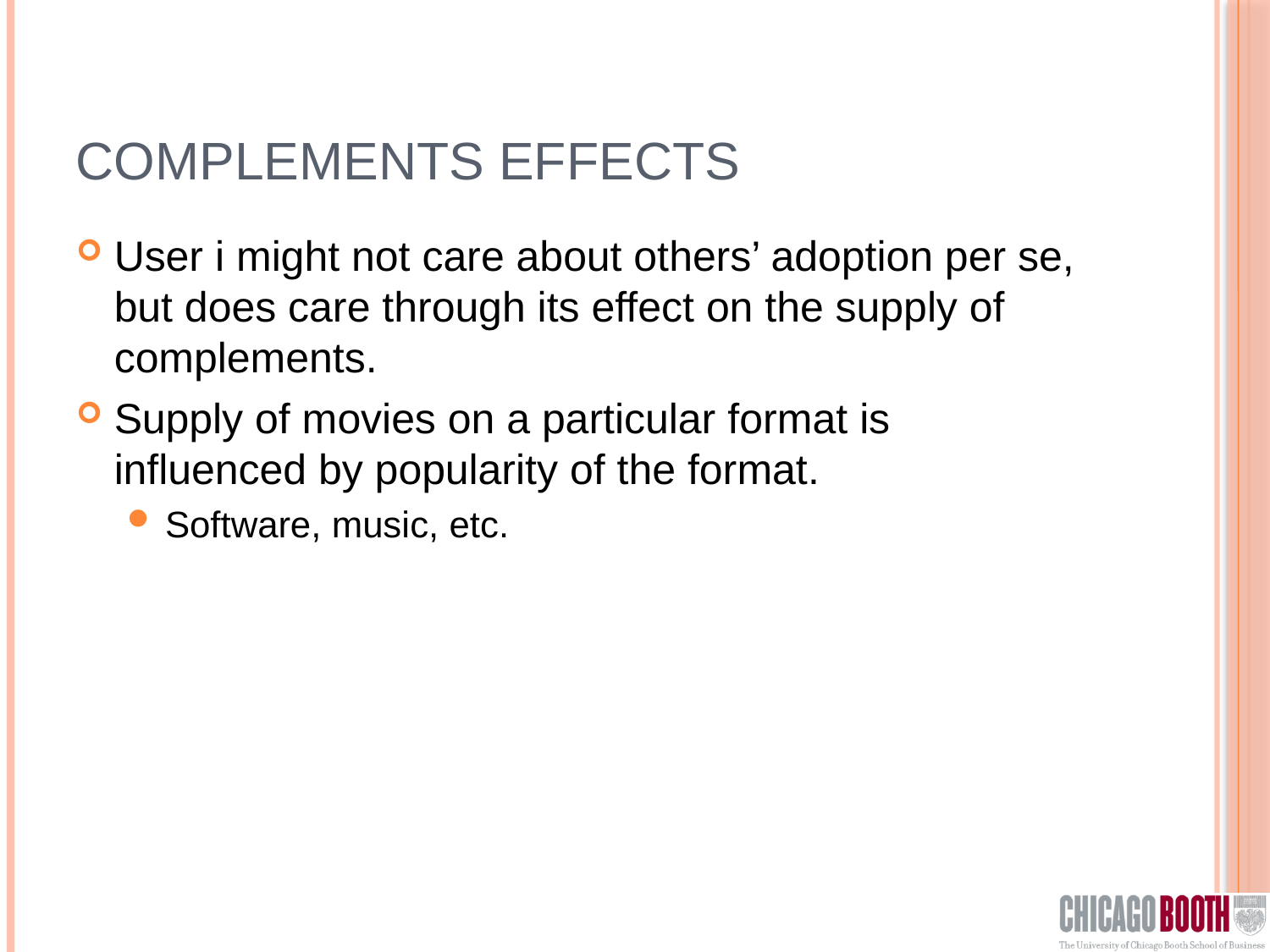

# Complements Effects
User i might not care about others’ adoption per se, but does care through its effect on the supply of complements.
Supply of movies on a particular format is influenced by popularity of the format.
Software, music, etc.